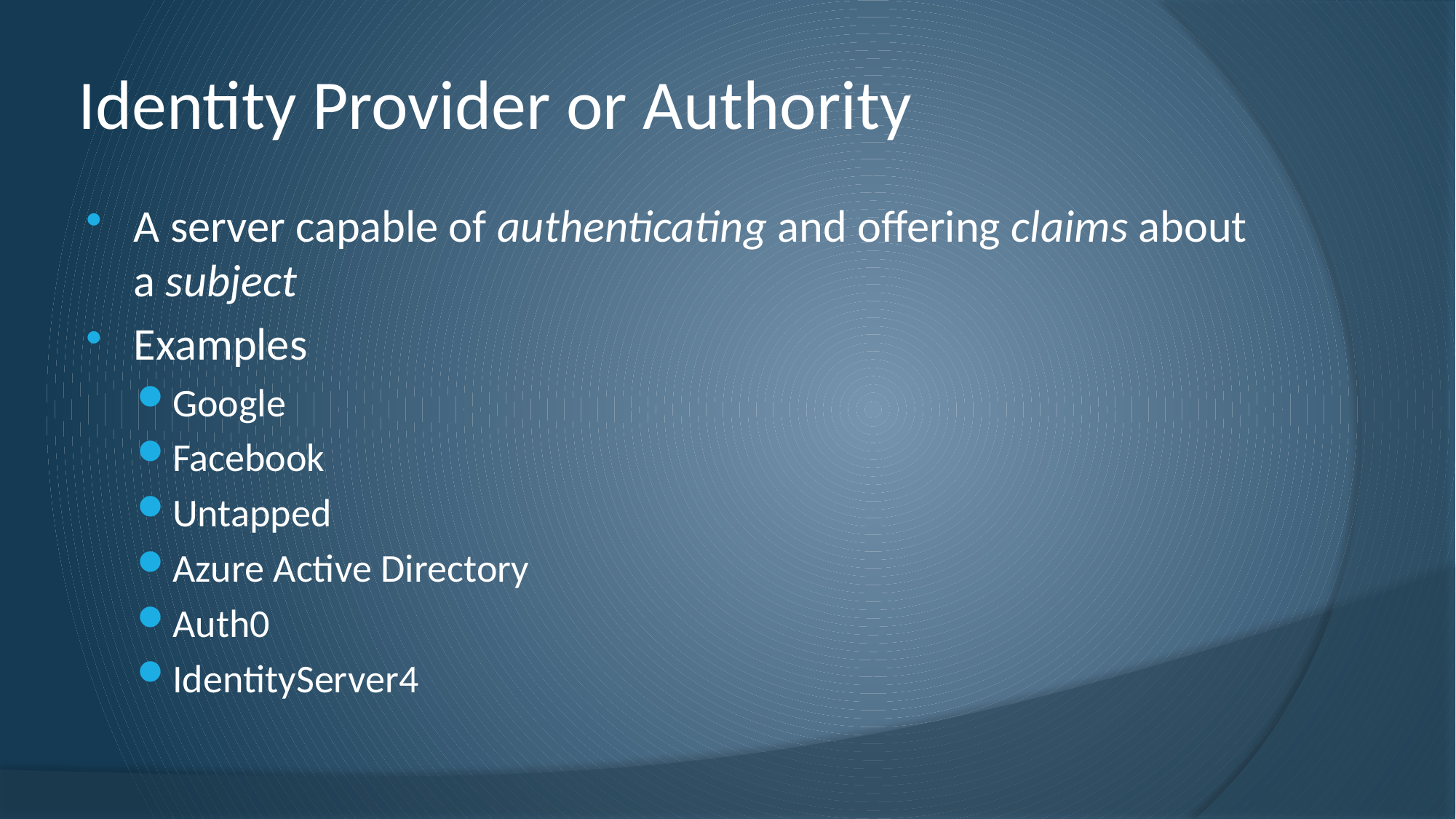

# Identity Provider or Authority
A server capable of authenticating and offering claims about a subject
Examples
Google
Facebook
Untapped
Azure Active Directory
Auth0
IdentityServer4